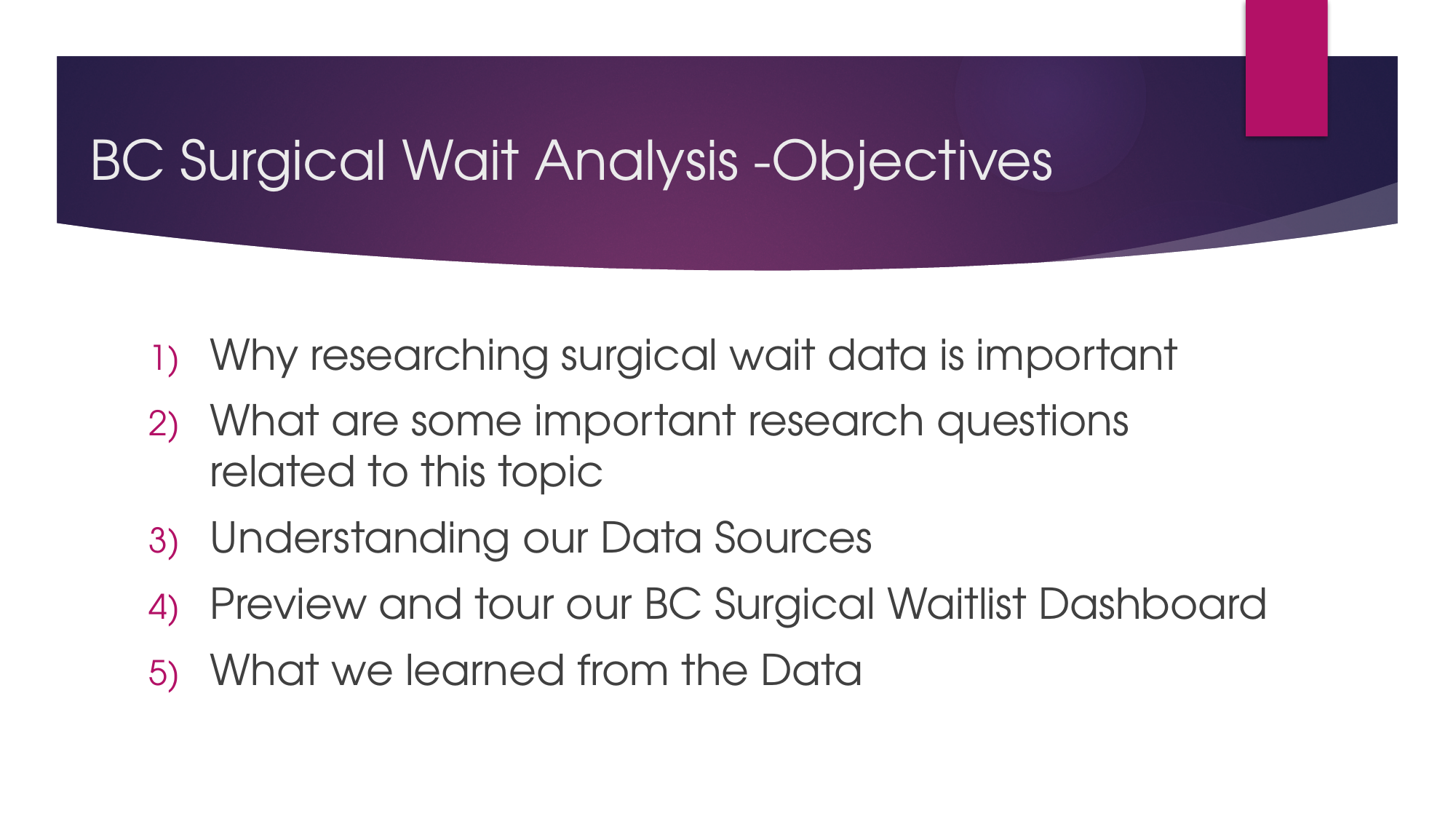

# BC Surgical Wait Analysis -Objectives
Why researching surgical wait data is important
What are some important research questions related to this topic
Understanding our Data Sources
Preview and tour our BC Surgical Waitlist Dashboard
What we learned from the Data